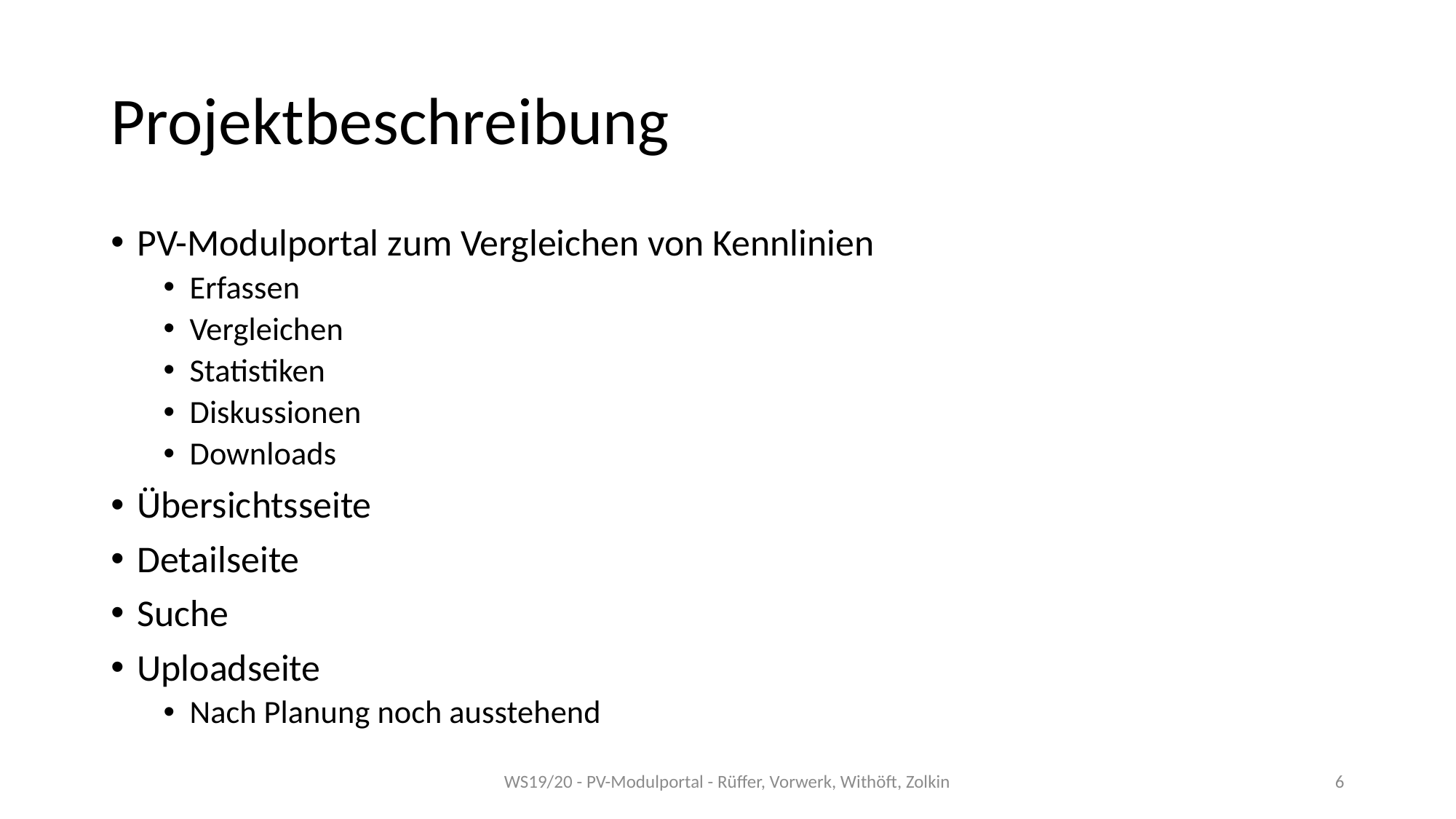

# Projektbeschreibung
PV-Modulportal zum Vergleichen von Kennlinien
Erfassen
Vergleichen
Statistiken
Diskussionen
Downloads
Übersichtsseite
Detailseite
Suche
Uploadseite
Nach Planung noch ausstehend
WS19/20 - PV-Modulportal - Rüffer, Vorwerk, Withöft, Zolkin
6